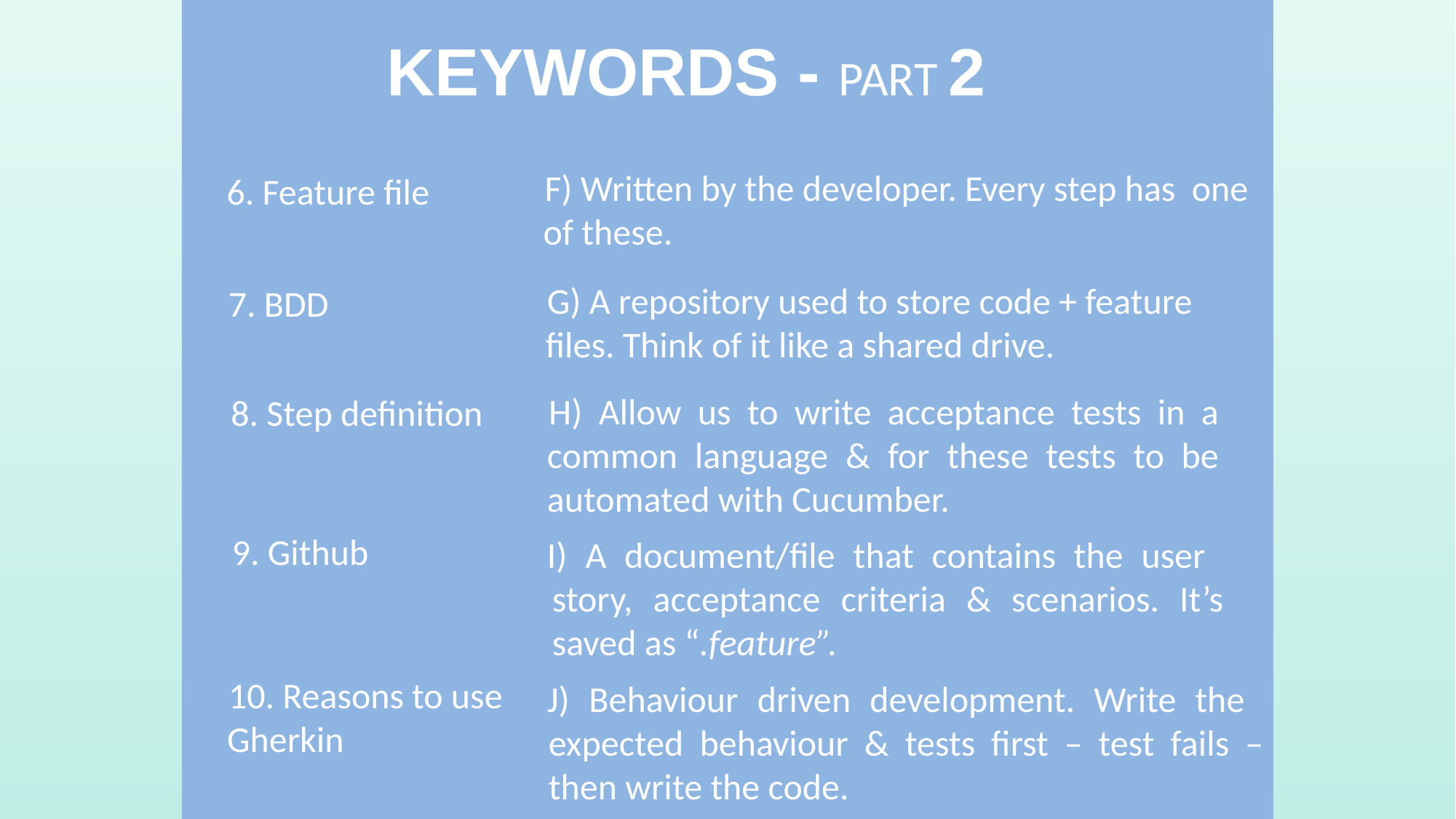

# KEYWORDS - PART 2
F) Written by the developer. Every step has  one of these.
6. Feature file
G) A repository used to store code + feature files. Think of it like a shared drive.
7. BDD
H) Allow us to write acceptance tests in a common language & for these tests to be automated with Cucumber.
 A document/file that contains the user  story, acceptance criteria & scenarios. It’s saved as “.feature”.
 Behaviour driven development. Write the  expected behaviour & tests first – test fails – then write the code.
8. Step definition
9. Github
10. Reasons to use Gherkin